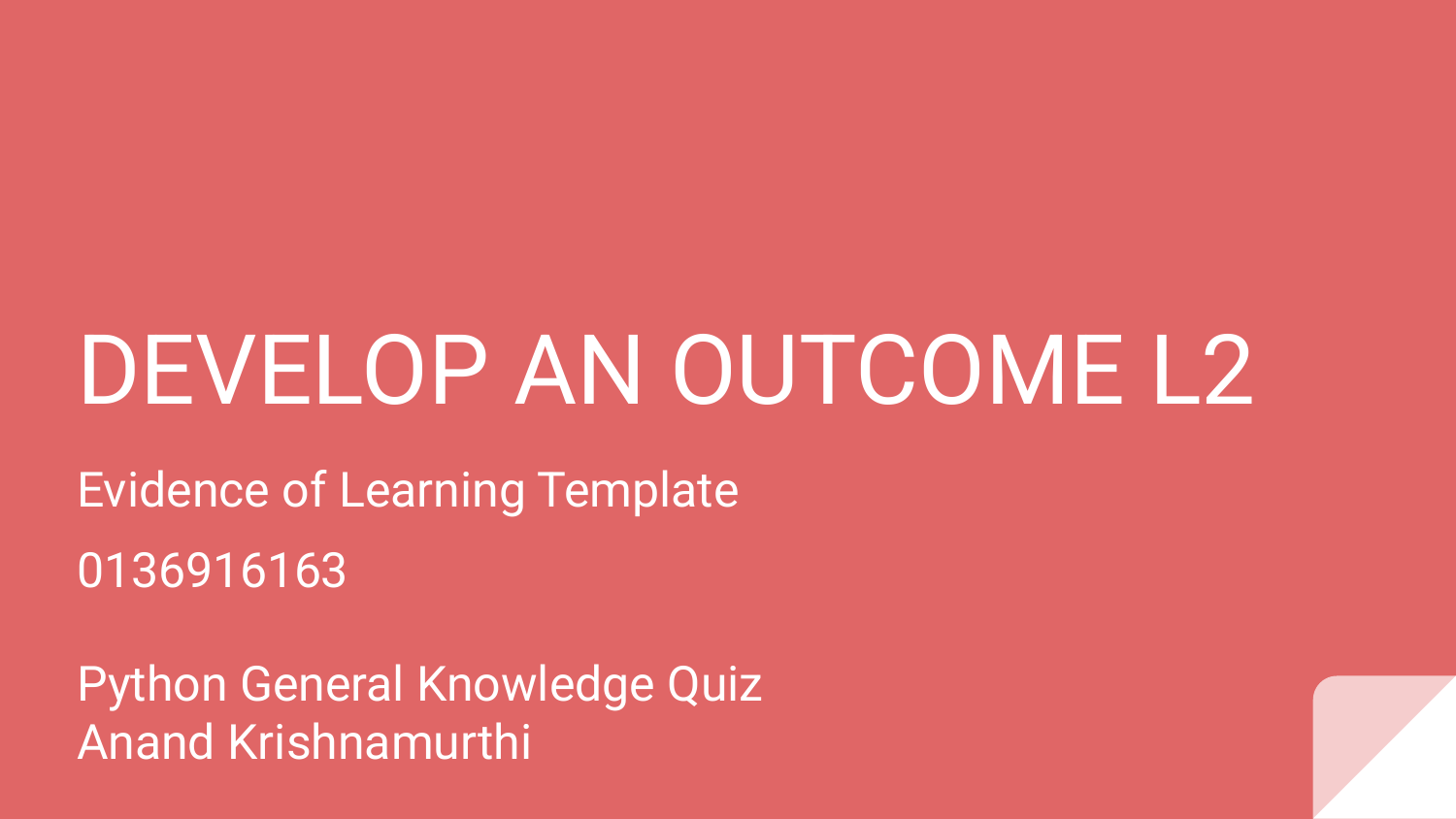

# DEVELOP AN OUTCOME L2
Evidence of Learning Template
0136916163
Python General Knowledge Quiz
Anand Krishnamurthi